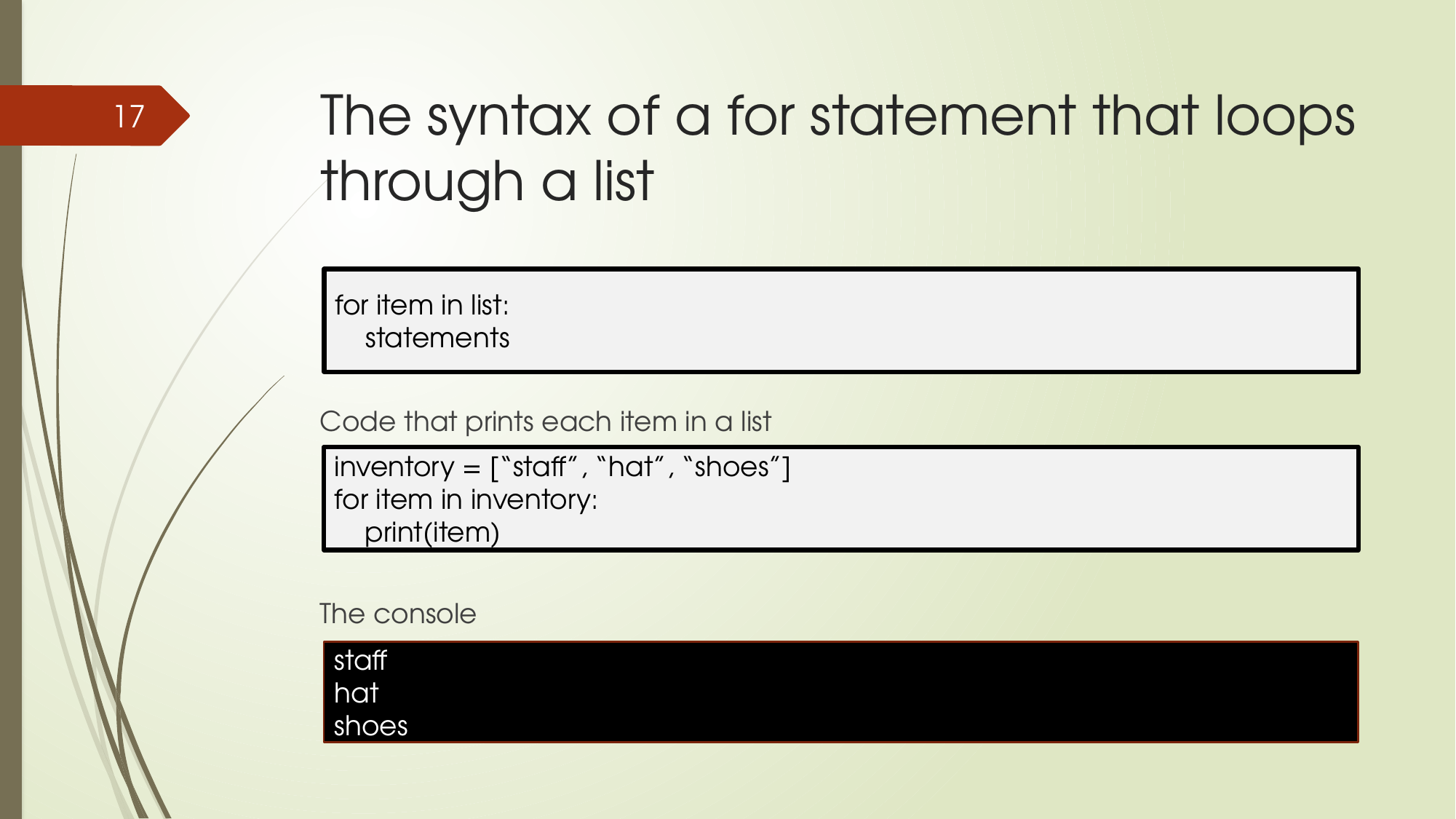

# The syntax of a for statement that loops through a list
17

Code that prints each item in a list

The console

for item in list:
    statements
inventory = [“staff”, “hat”, “shoes”]
for item in inventory:
    print(item)
staff
hat
shoes